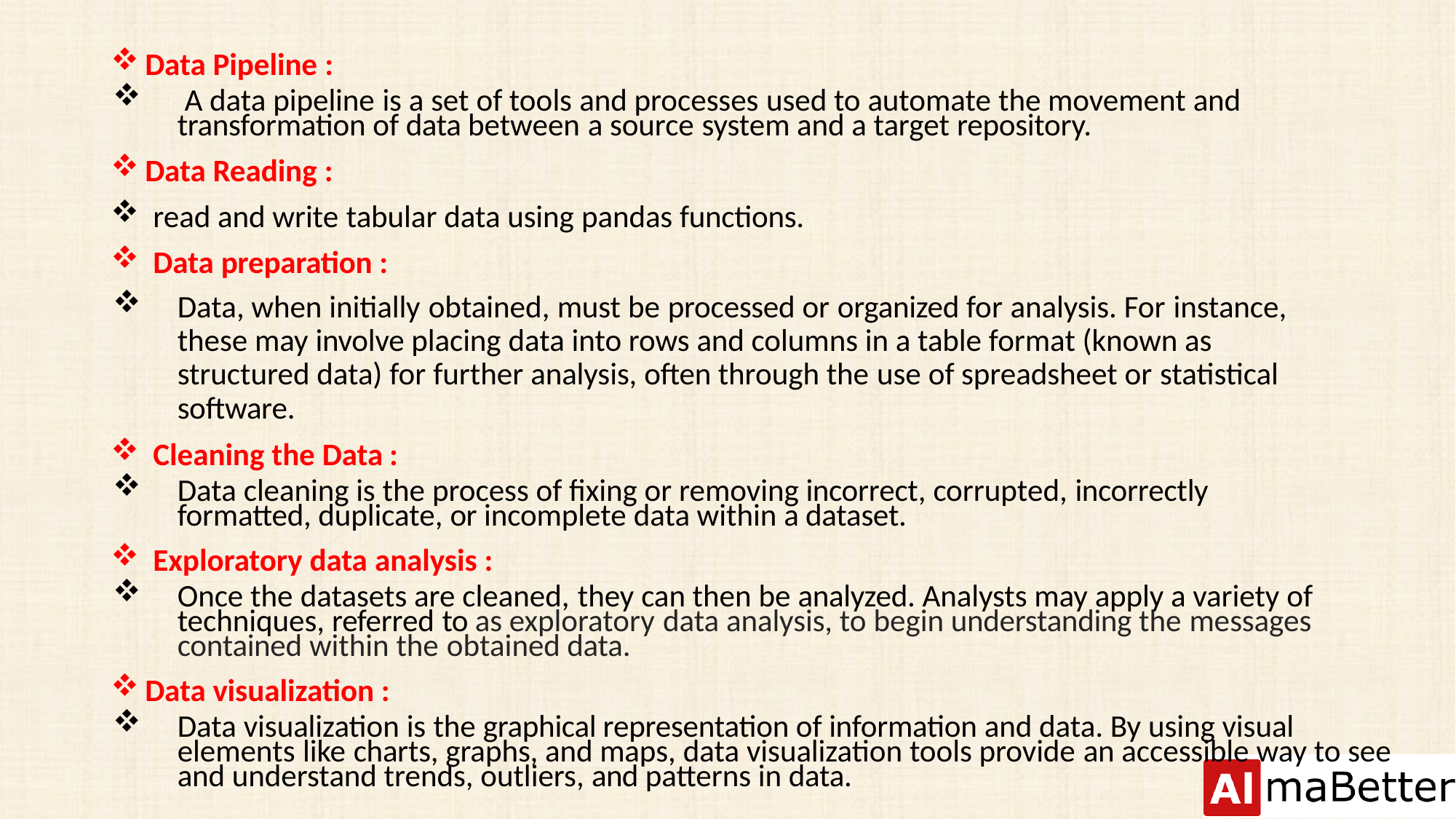

Data Pipeline :
 A data pipeline is a set of tools and processes used to automate the movement and transformation of data between a source system and a target repository.
Data Reading :
read and write tabular data using pandas functions.
Data preparation :
Data, when initially obtained, must be processed or organized for analysis. For instance, these may involve placing data into rows and columns in a table format (known as structured data) for further analysis, often through the use of spreadsheet or statistical software.
Cleaning the Data :
Data cleaning is the process of fixing or removing incorrect, corrupted, incorrectly formatted, duplicate, or incomplete data within a dataset.
Exploratory data analysis :
Once the datasets are cleaned, they can then be analyzed. Analysts may apply a variety of techniques, referred to as exploratory data analysis, to begin understanding the messages contained within the obtained data.
Data visualization :
Data visualization is the graphical representation of information and data. By using visual elements like charts, graphs, and maps, data visualization tools provide an accessible way to see and understand trends, outliers, and patterns in data.